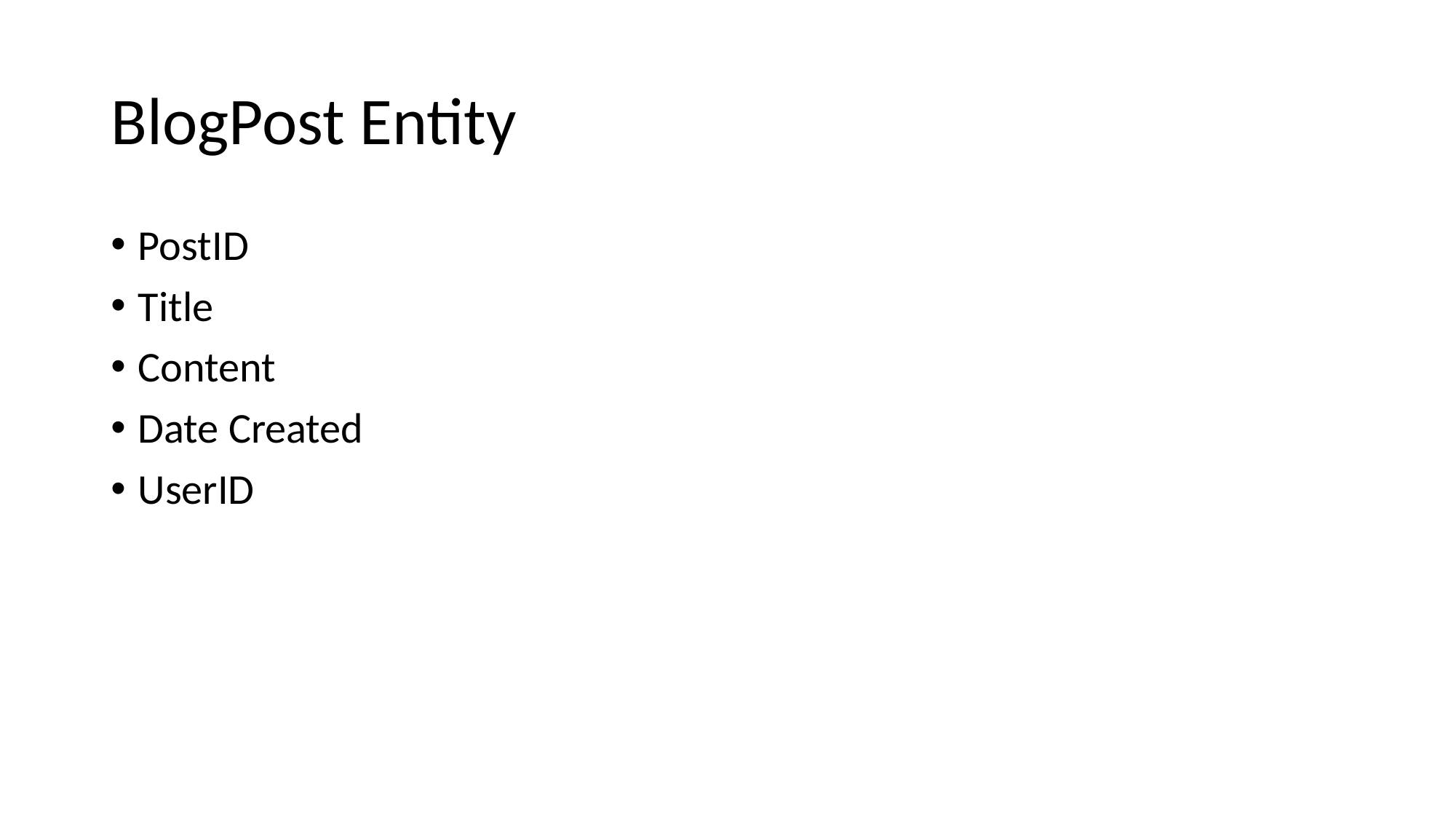

# BlogPost Entity
PostID
Title
Content
Date Created
UserID